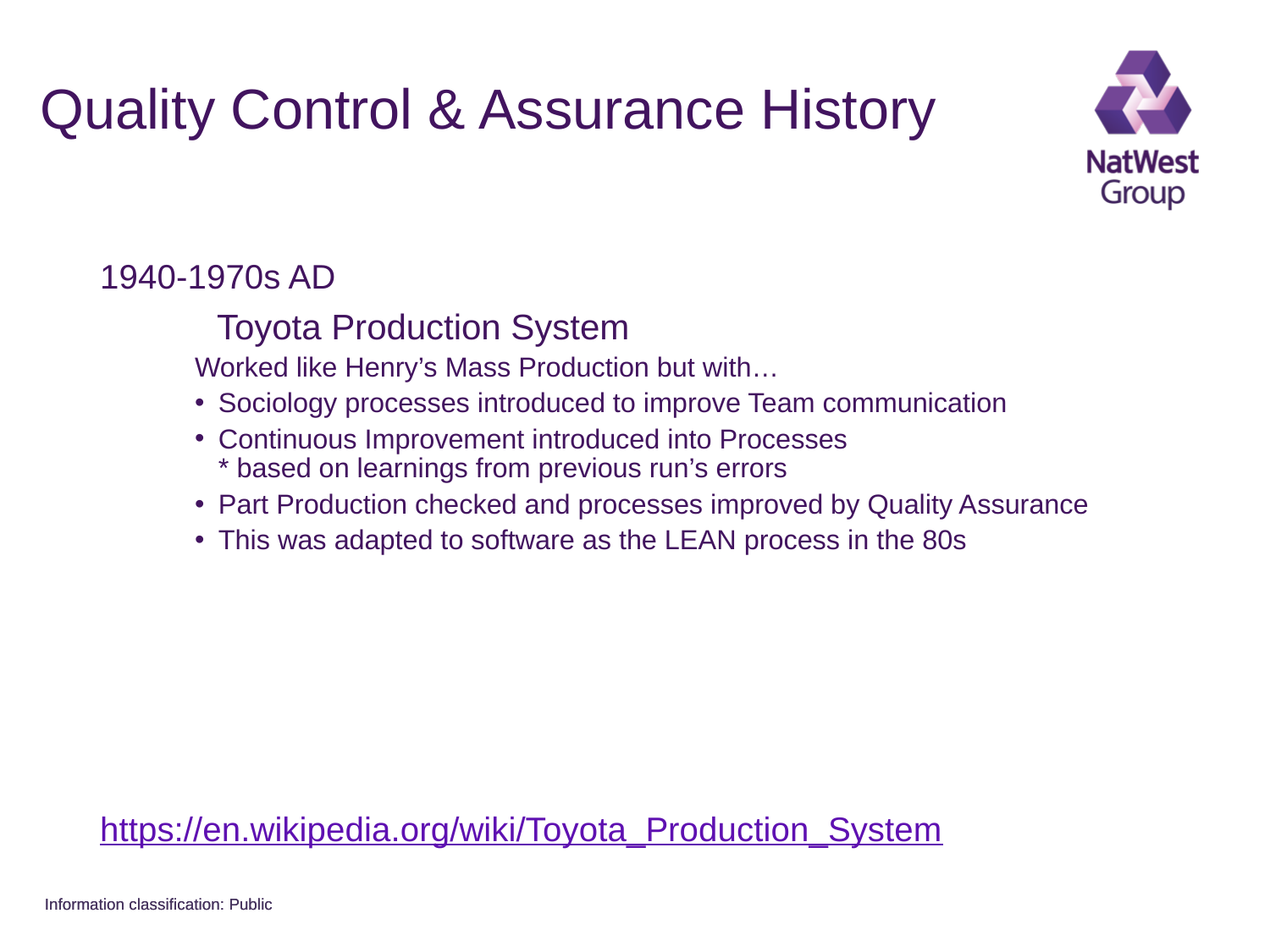

FOR INTERNAL USE ONLY
# Quality Control & Assurance History
1940-1970s AD
	Toyota Production System
Worked like Henry’s Mass Production but with…
Sociology processes introduced to improve Team communication
Continuous Improvement introduced into Processes
* based on learnings from previous run’s errors
Part Production checked and processes improved by Quality Assurance
This was adapted to software as the LEAN process in the 80s

https://en.wikipedia.org/wiki/Toyota_Production_System
Information classiﬁcation: Public